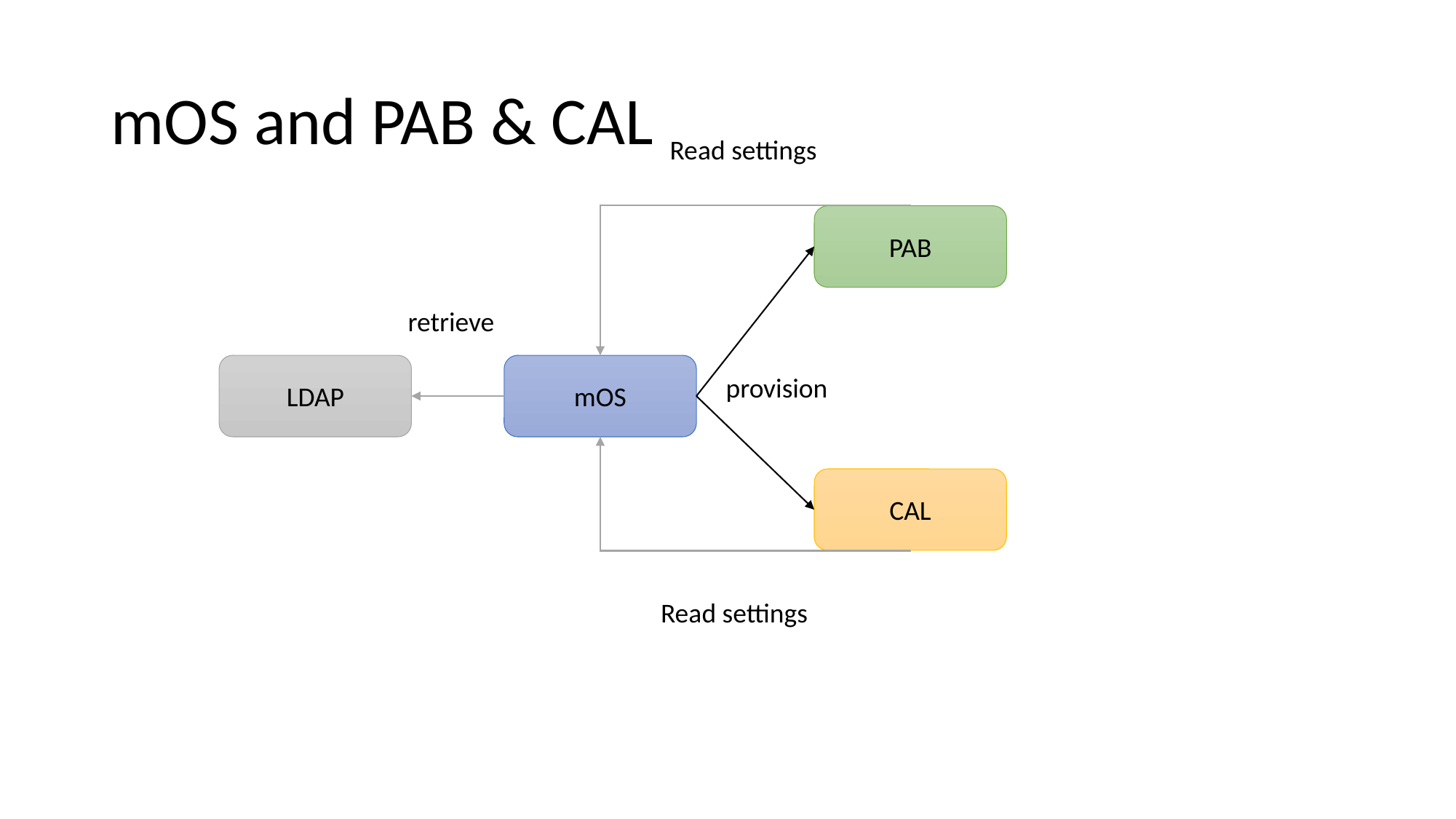

# mOS and PAB & CAL
Read settings
PAB
retrieve
LDAP
mOS
provision
CAL
Read settings